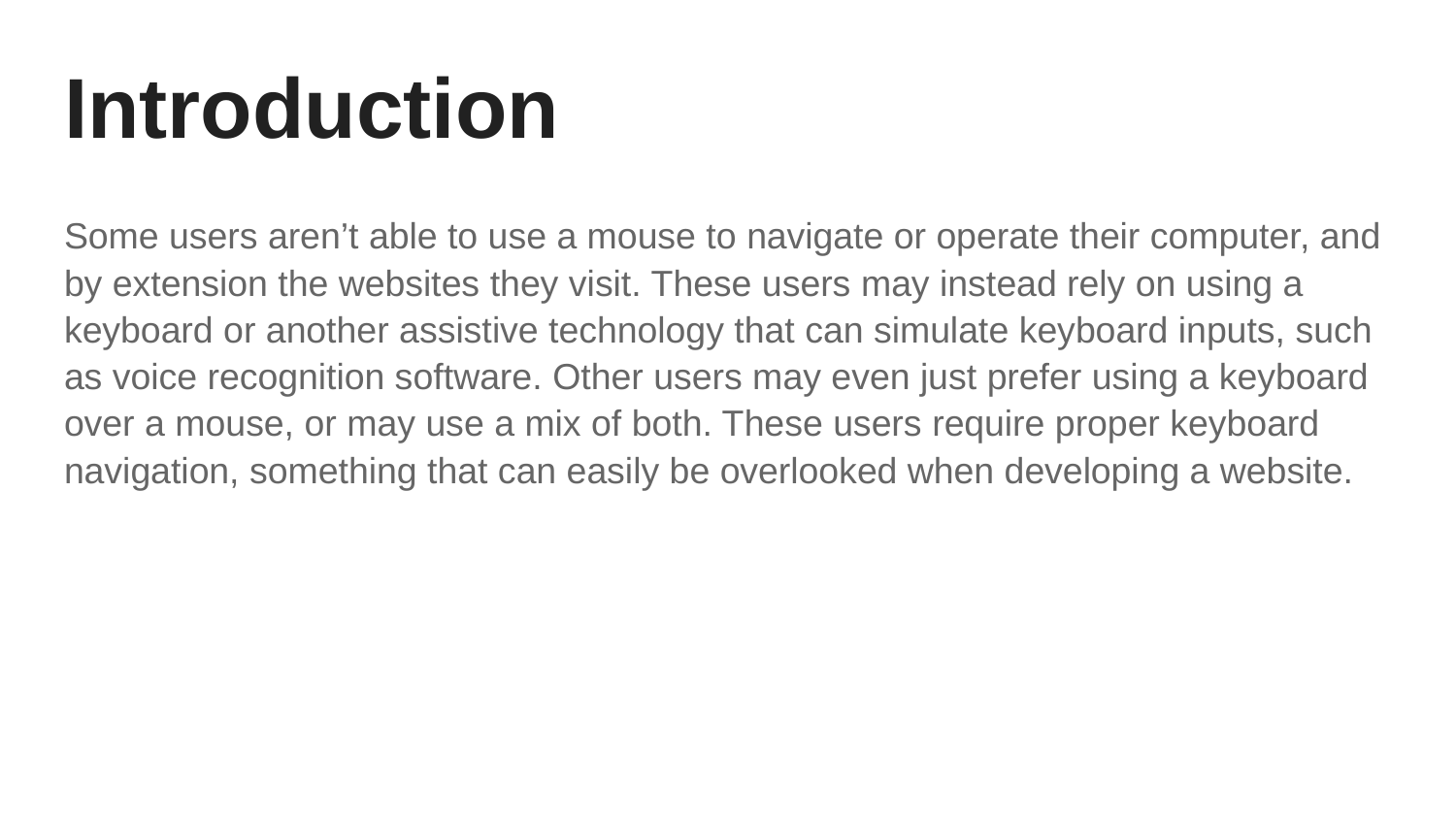

# Introduction
Some users aren’t able to use a mouse to navigate or operate their computer, and by extension the websites they visit. These users may instead rely on using a keyboard or another assistive technology that can simulate keyboard inputs, such as voice recognition software. Other users may even just prefer using a keyboard over a mouse, or may use a mix of both. These users require proper keyboard navigation, something that can easily be overlooked when developing a website.